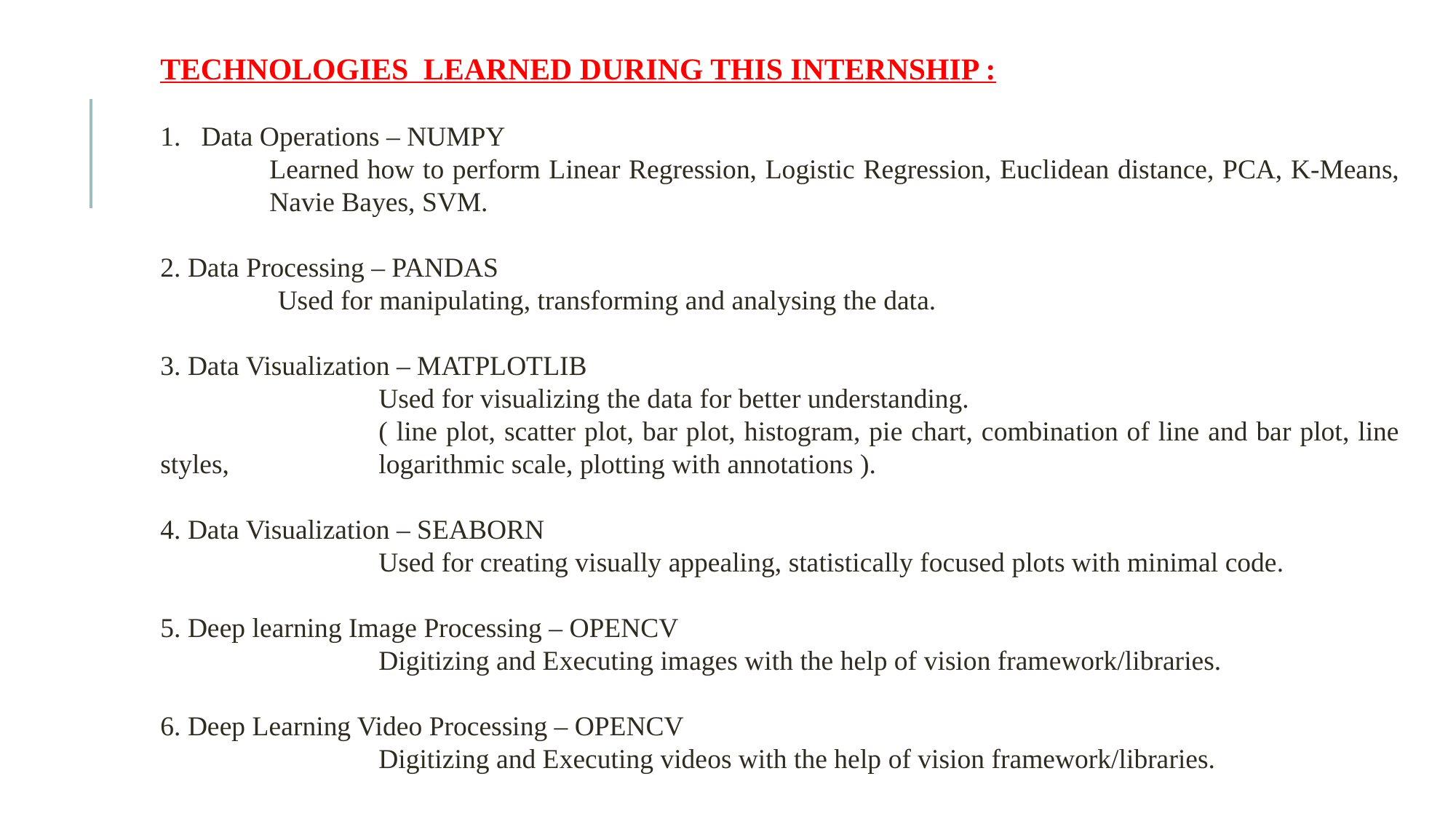

TECHNOLOGIES  LEARNED DURING THIS INTERNSHIP :

Data Operations – NUMPY
Learned how to perform Linear Regression, Logistic Regression, Euclidean distance, PCA, K-Means, Navie Bayes, SVM.

2. Data Processing – PANDAS
                 Used for manipulating, transforming and analysing the data.

3. Data Visualization – MATPLOTLIB
		Used for visualizing the data for better understanding.
		( line plot, scatter plot, bar plot, histogram, pie chart, combination of line and bar plot, line styles,  		logarithmic scale, plotting with annotations ).

4. Data Visualization – SEABORN
		Used for creating visually appealing, statistically focused plots with minimal code.

5. Deep learning Image Processing – OPENCV
		Digitizing and Executing images with the help of vision framework/libraries.

6. Deep Learning Video Processing – OPENCV
		Digitizing and Executing videos with the help of vision framework/libraries.